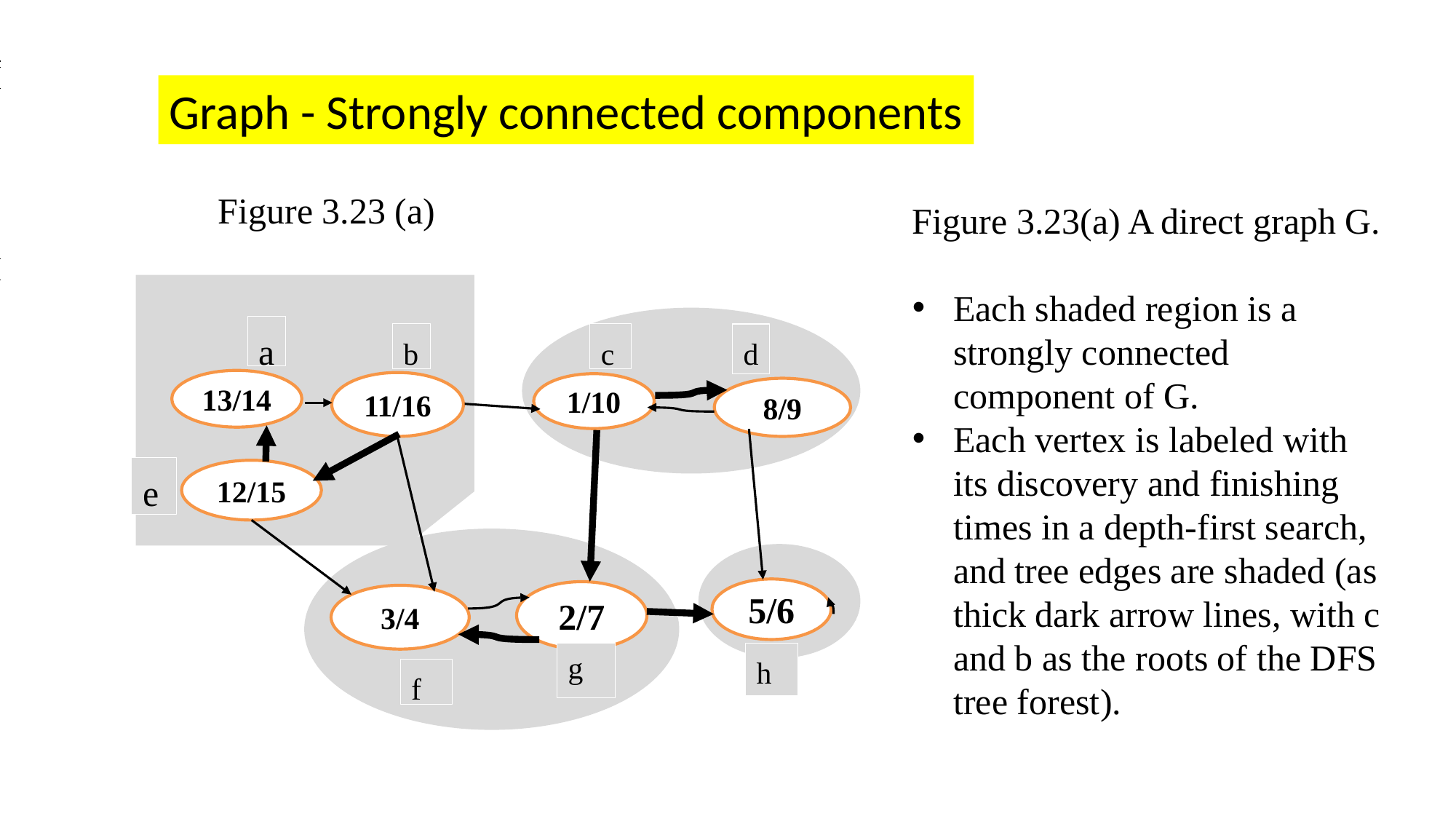

Graph - Strongly connected components

Figure 3.23 (a)

Figure 3.23(a) A direct graph G.

Each shaded region is a strongly connected component of G.
Each vertex is labeled with its discovery and finishing times in a depth-first search, and tree edges are shaded (as thick dark arrow lines, with c and b as the roots of the DFS tree forest).

a

b
c
d
13/14
11/16
1/10
8/9
e
12/15

5/6
2/7
3/4
g
h
f